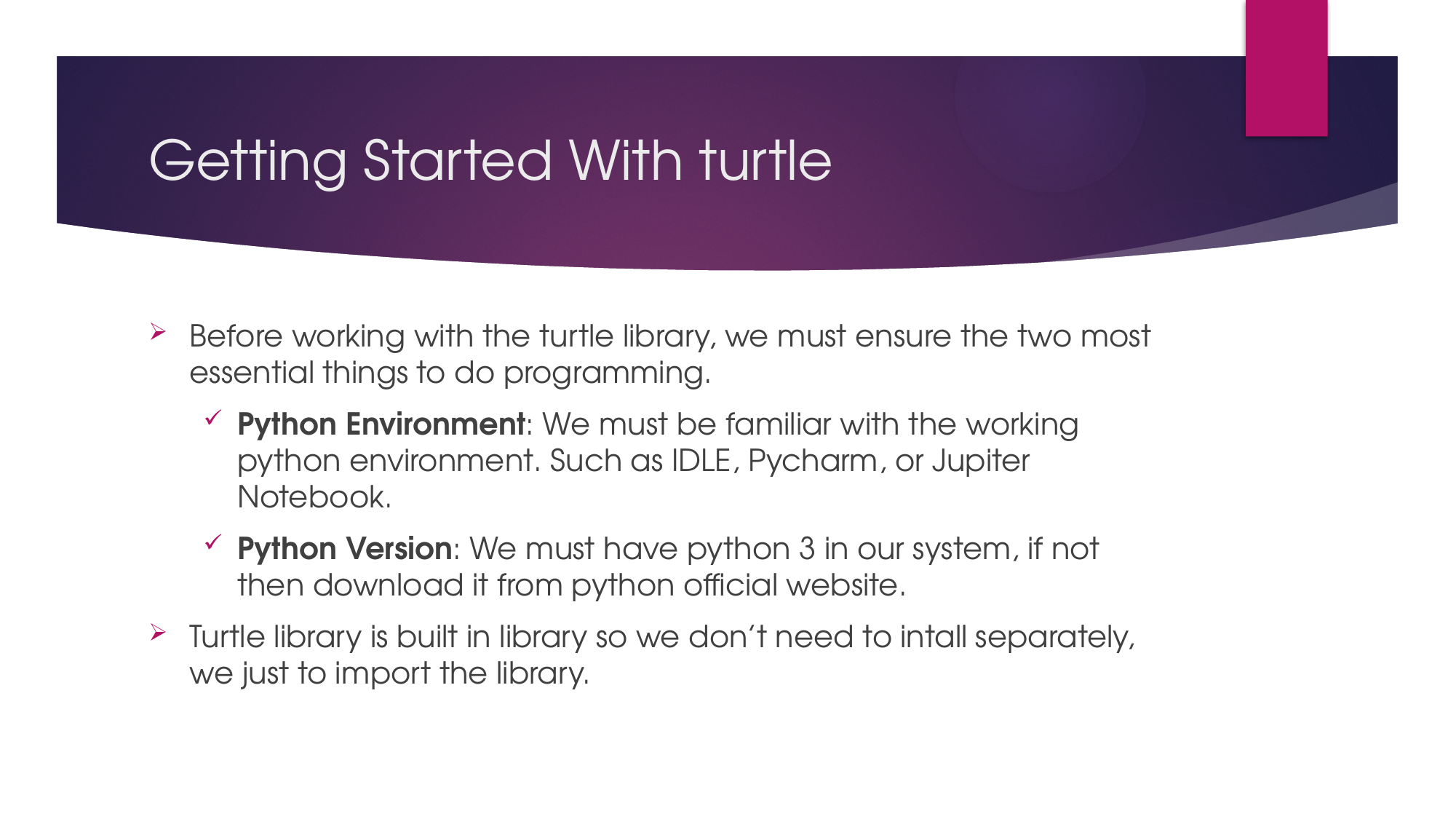

# Getting Started With turtle
Before working with the turtle library, we must ensure the two most essential things to do programming.
Python Environment: We must be familiar with the working python environment. Such as IDLE, Pycharm, or Jupiter Notebook.
Python Version: We must have python 3 in our system, if not then download it from python official website.
Turtle library is built in library so we don’t need to intall separately, we just to import the library.